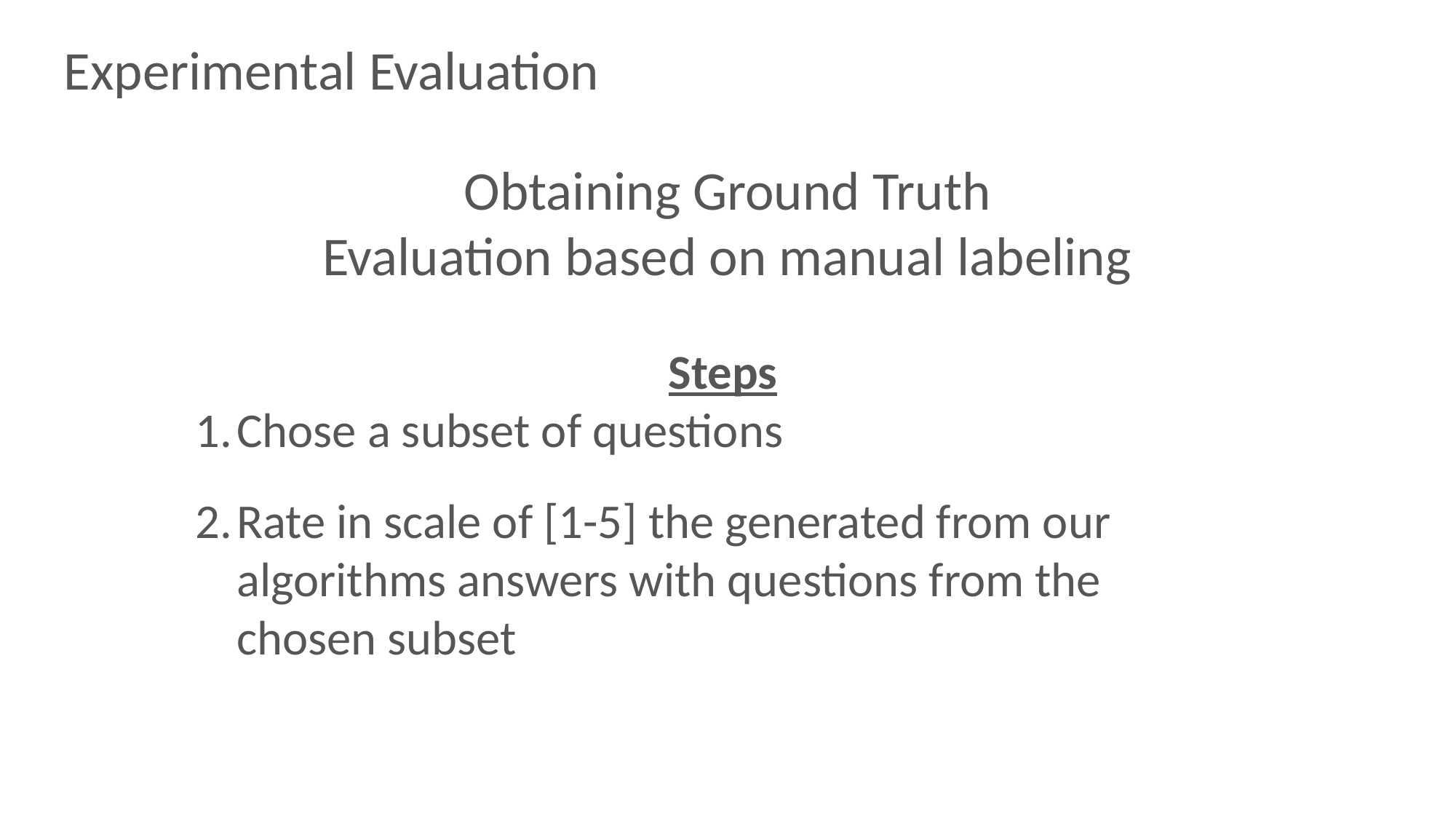

Experimental Evaluation
Obtaining Ground Truth
Evaluation based on manual labeling
Steps
Chose a subset of questions

Rate in scale of [1-5] the generated from our algorithms answers with questions from the chosen subset